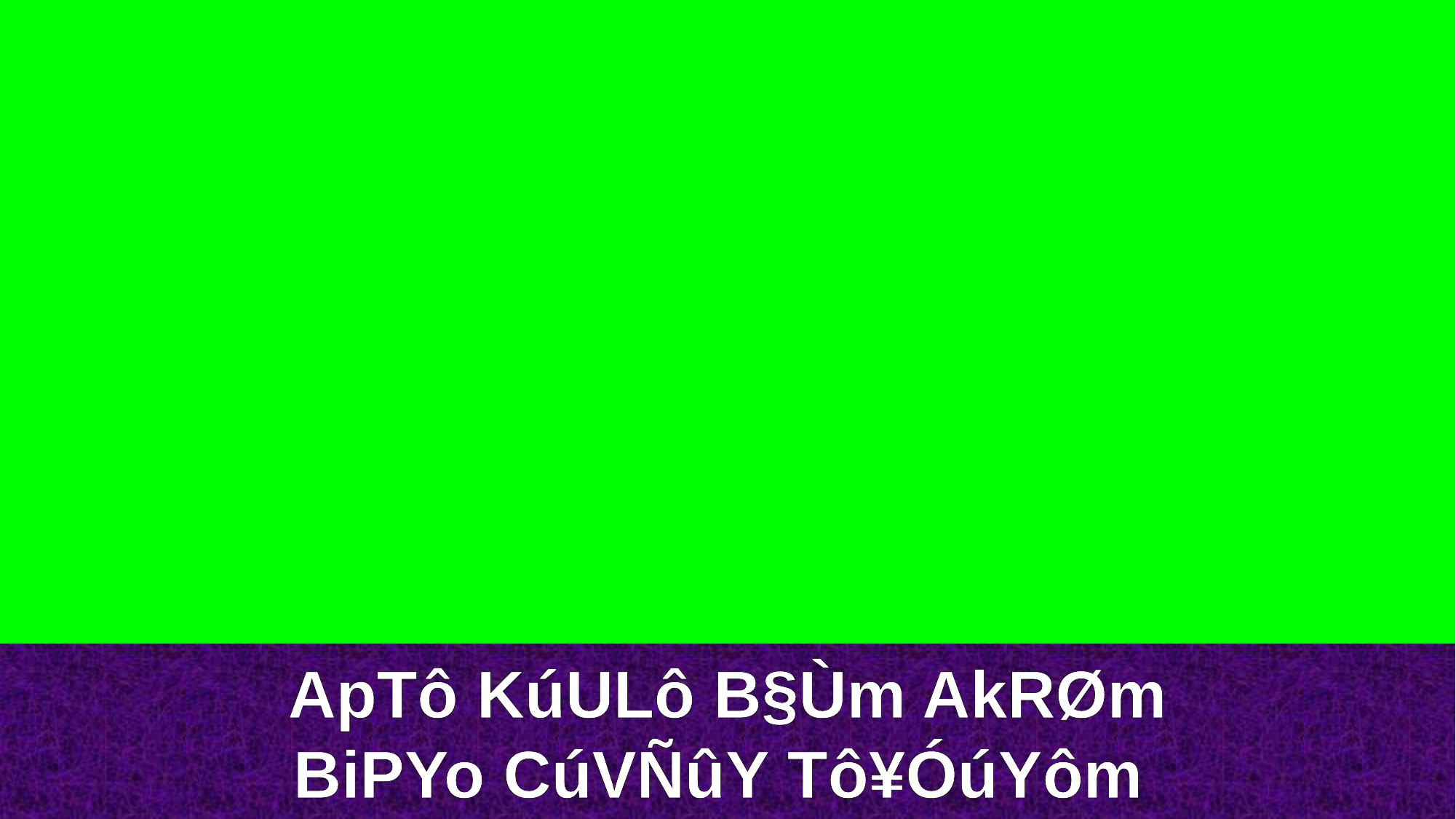

ApTô KúULô B§Ùm AkRØm
BiPYo CúVÑûY Tô¥ÓúYôm